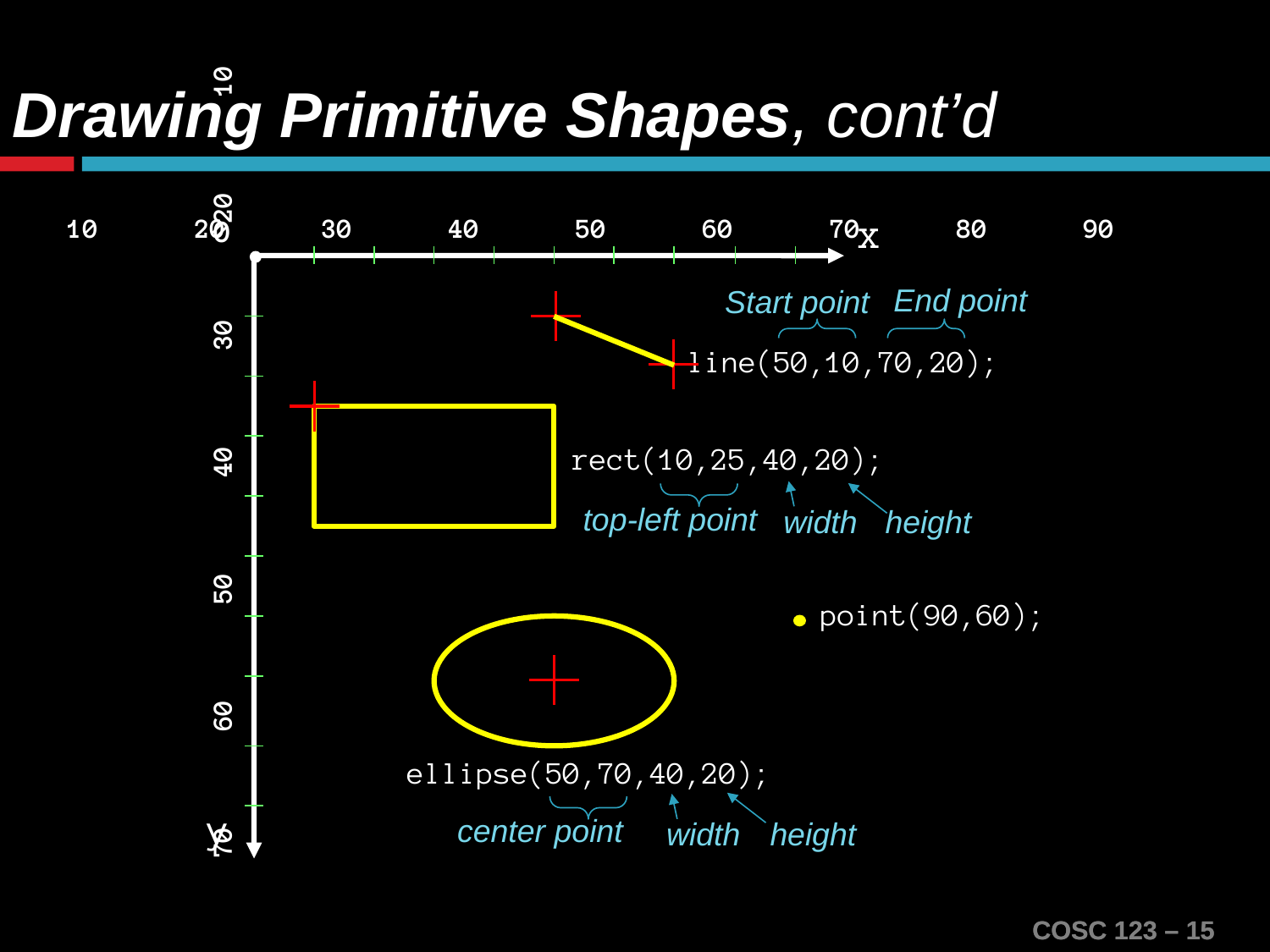

# Drawing Primitive Shapes, cont’d
x
	10	20	30	40	50	60	70	80	90
0

End point
Start point

line(50,10,70,20);

rect(10,25,40,20);

top-left point
width
height
80	70	60	50	40	30	20	10
point(90,60);

ellipse(50,70,40,20);

center point
width
height
y